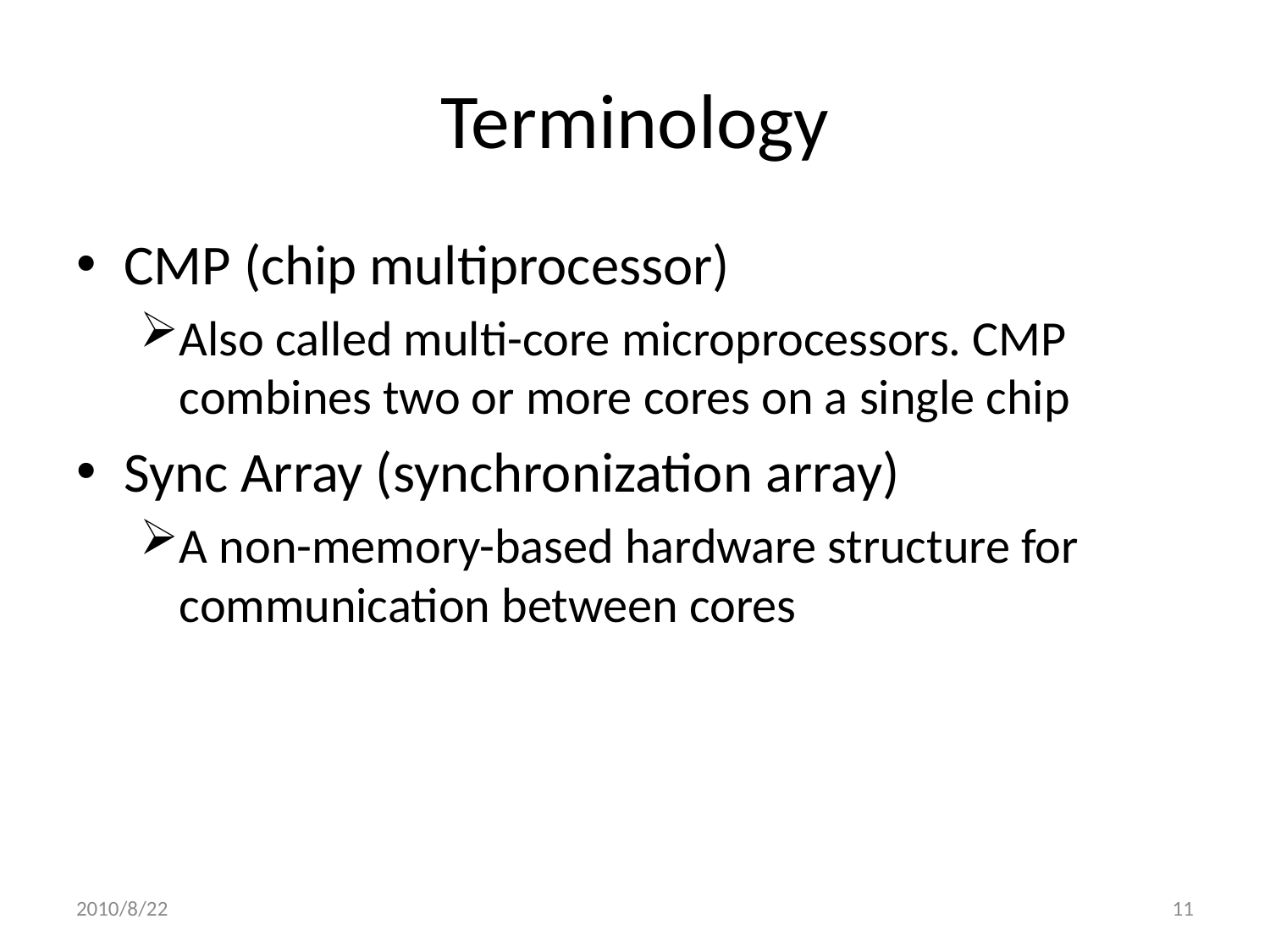

# Terminology
CMP (chip multiprocessor)
Also called multi-core microprocessors. CMP combines two or more cores on a single chip
Sync Array (synchronization array)
A non-memory-based hardware structure for communication between cores
2010/8/22
11